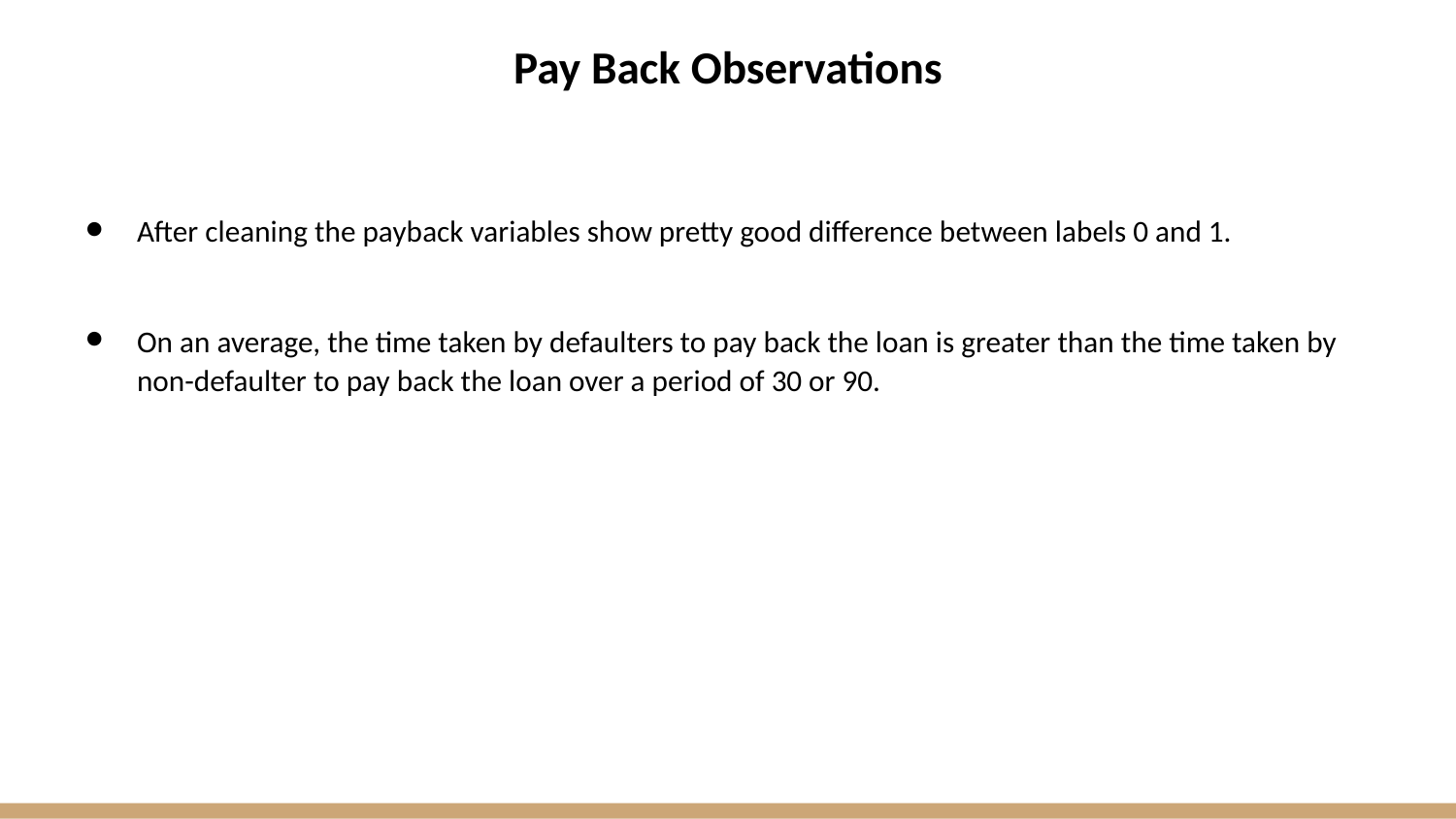

# Pay Back Observations
After cleaning the payback variables show pretty good difference between labels 0 and 1.

On an average, the time taken by defaulters to pay back the loan is greater than the time taken by non-defaulter to pay back the loan over a period of 30 or 90.